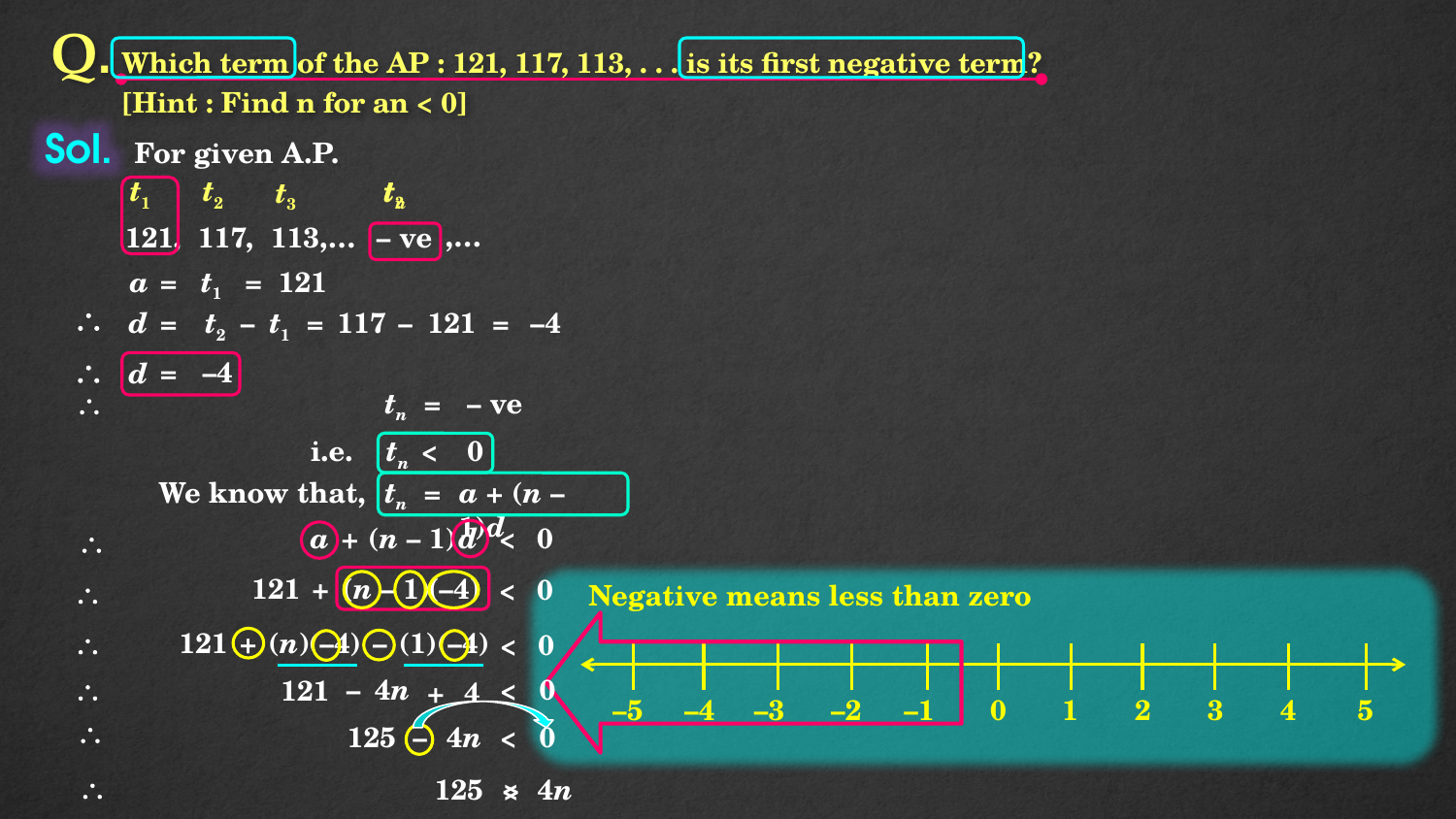

ADDITIONAL EXAMPLE
HOMEWORK
Q. Which term of the AP : 121, 117, 113, . . . is its first negative term?
         [Hint : Find n for an < 0]

Sol.
For given A.P.
t1
t2
t?
tn
t3

,…
121,
– ve
117,
113,…

a
=
t1
=  121
∴
=
d
t2
–
t1
=
117
–
121
=
–4
∴
=
–4
d

∴
tn  =
 – ve
      i.e.    tn
<
0

We know that,
tn  =
a + (n – 1)d

a
+
(n – 1)
d
<
0
∴

–5
–4
–3
–2
–1
0
1
2
3
4
5
121
+
(n – 1)
(–4)
<
0

∴
Negative means less than zero

∴
121
+
(n)
(–4)
–
(1)
(–4)
<
0

∴
 –
4n
<
0
121
+
4
∴
125
–
4n
<
0

∴
125
<
>
4n